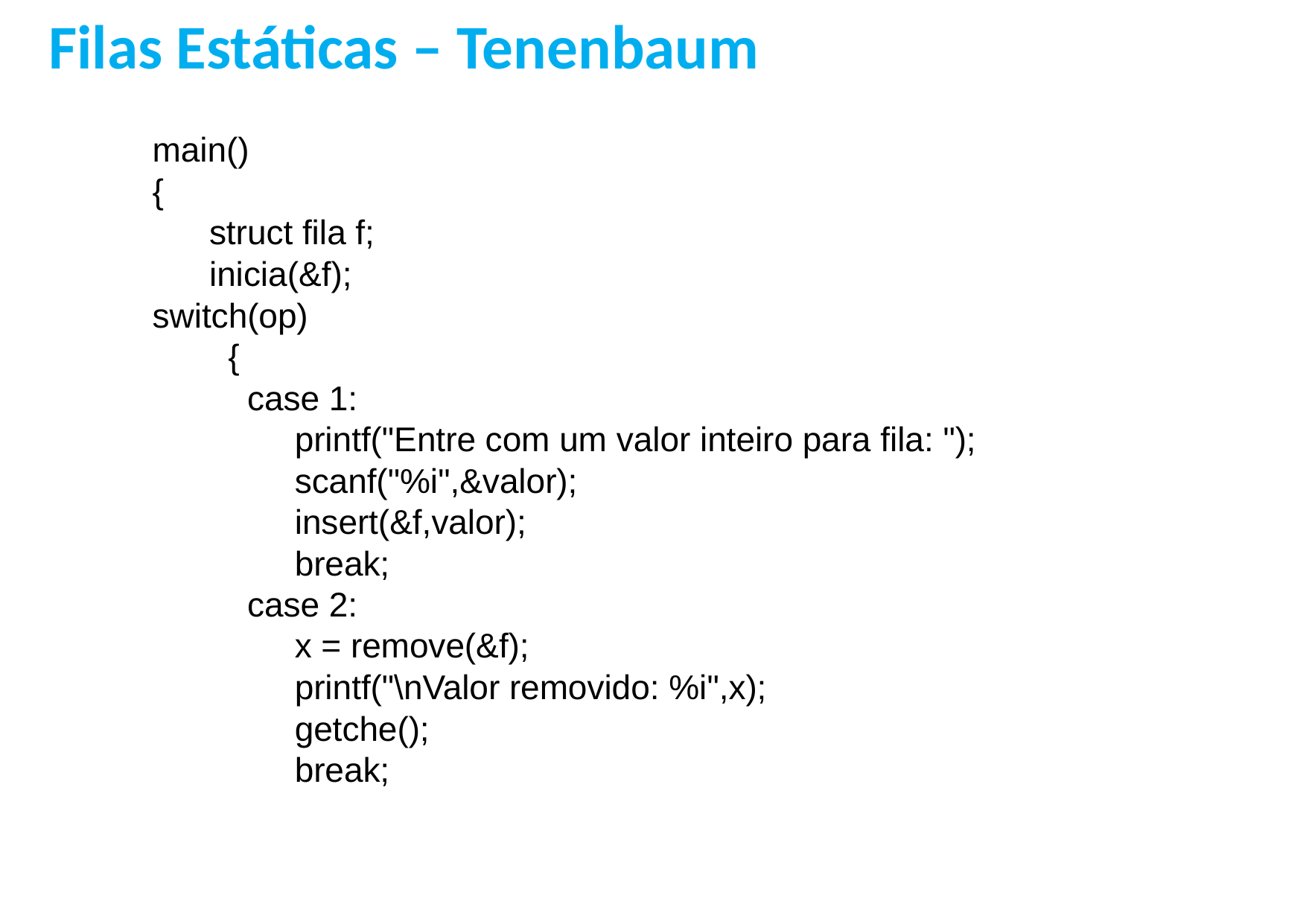

Filas Estáticas – Tenenbaum
main()
{
      struct fila f;
      inicia(&f);
switch(op)
        {
          case 1:
               printf("Entre com um valor inteiro para fila: ");
               scanf("%i",&valor);
               insert(&f,valor);
               break;
          case 2:
               x = remove(&f);
               printf("\nValor removido: %i",x);
               getche();
               break;